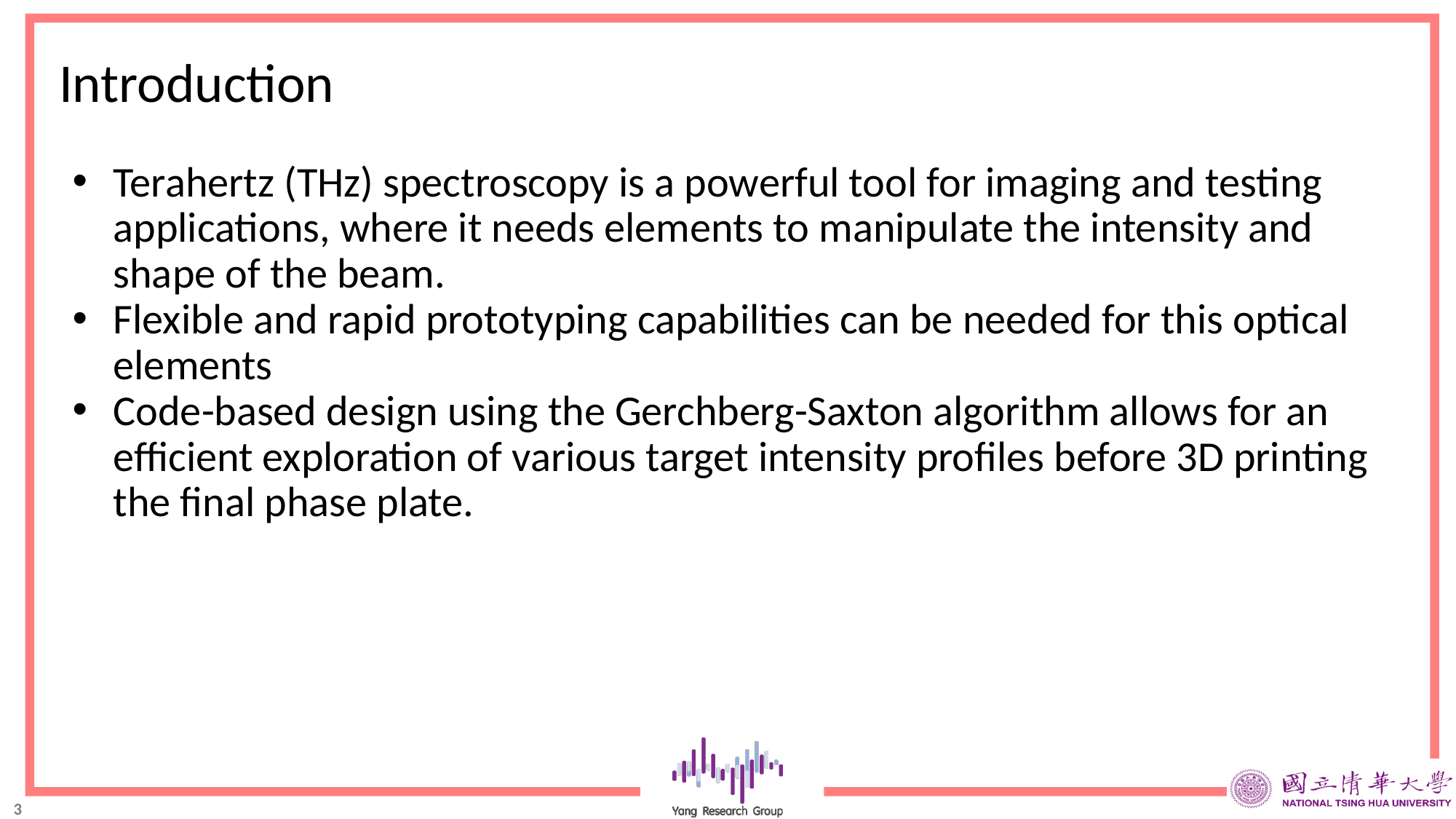

# Introduction
Terahertz (THz) spectroscopy is a powerful tool for imaging and testing applications, where it needs elements to manipulate the intensity and shape of the beam.
Flexible and rapid prototyping capabilities can be needed for this optical elements
Code-based design using the Gerchberg-Saxton algorithm allows for an efficient exploration of various target intensity profiles before 3D printing the final phase plate.
3